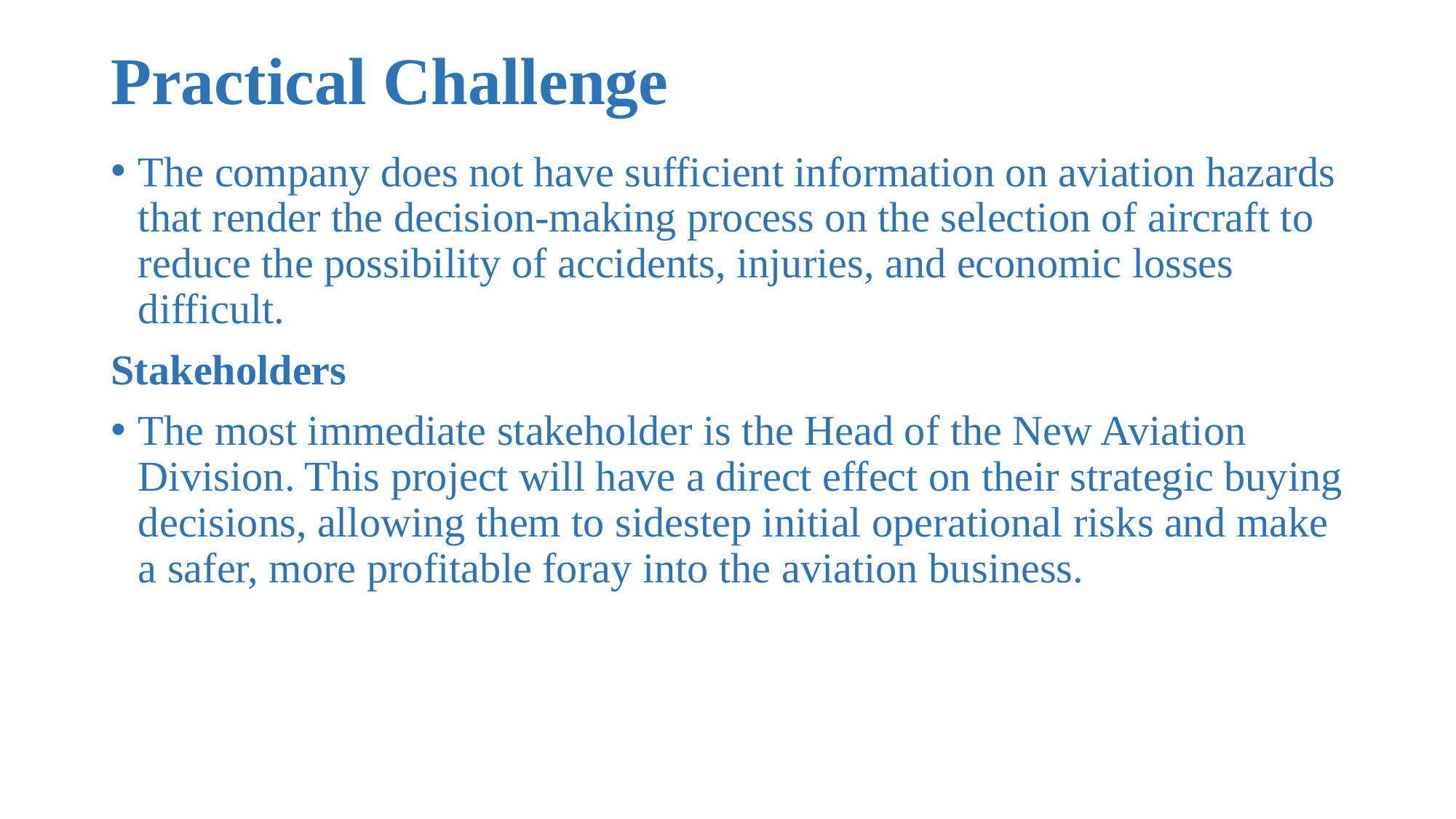

# Practical Challenge
The company does not have sufficient information on aviation hazards that render the decision-making process on the selection of aircraft to reduce the possibility of accidents, injuries, and economic losses difficult.
Stakeholders
The most immediate stakeholder is the Head of the New Aviation Division. This project will have a direct effect on their strategic buying decisions, allowing them to sidestep initial operational risks and make a safer, more profitable foray into the aviation business.